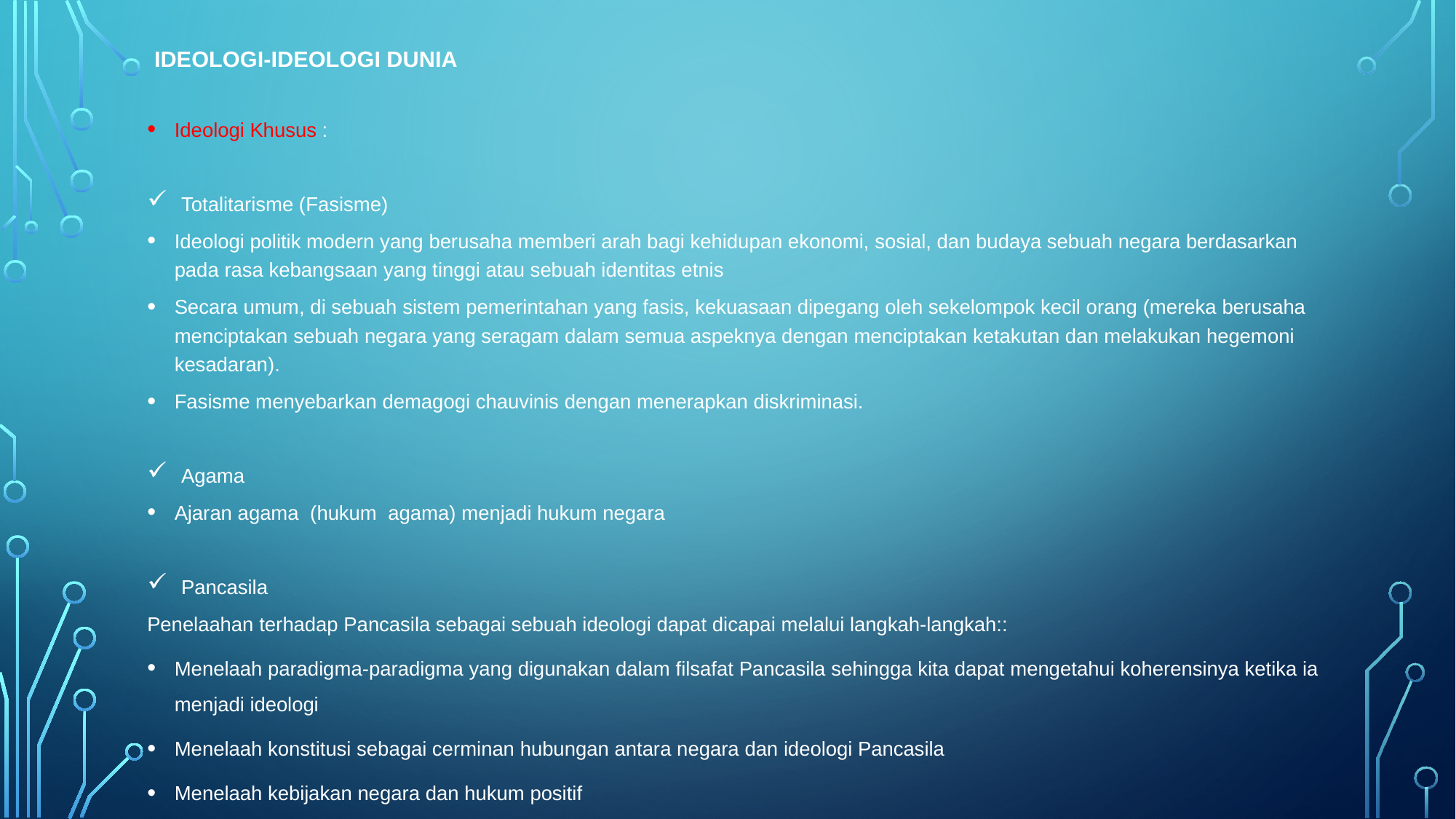

# Ideologi-Ideologi Dunia
Ideologi Khusus :

Totalitarisme (Fasisme)
Ideologi politik modern yang berusaha memberi arah bagi kehidupan ekonomi, sosial, dan budaya sebuah negara berdasarkan pada rasa kebangsaan yang tinggi atau sebuah identitas etnis
Secara umum, di sebuah sistem pemerintahan yang fasis, kekuasaan dipegang oleh sekelompok kecil orang (mereka berusaha menciptakan sebuah negara yang seragam dalam semua aspeknya dengan menciptakan ketakutan dan melakukan hegemoni kesadaran).
Fasisme menyebarkan demagogi chauvinis dengan menerapkan diskriminasi.

Agama
Ajaran agama  (hukum  agama) menjadi hukum negara

Pancasila
Penelaahan terhadap Pancasila sebagai sebuah ideologi dapat dicapai melalui langkah-langkah::
Menelaah paradigma-paradigma yang digunakan dalam filsafat Pancasila sehingga kita dapat mengetahui koherensinya ketika ia menjadi ideologi
Menelaah konstitusi sebagai cerminan hubungan antara negara dan ideologi Pancasila
Menelaah kebijakan negara dan hukum positif